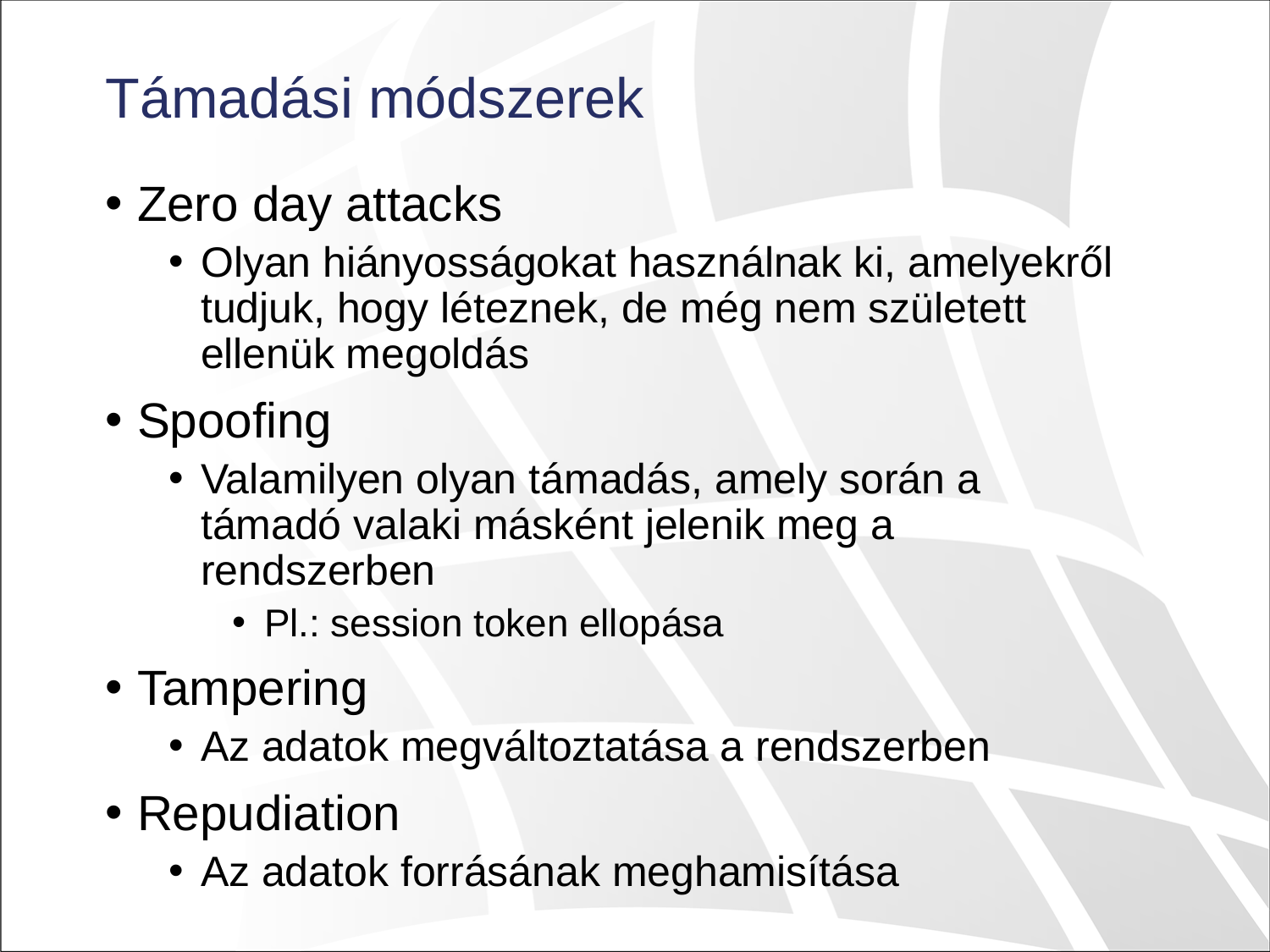

# Támadási módszerek
Zero day attacks
Olyan hiányosságokat használnak ki, amelyekről tudjuk, hogy léteznek, de még nem született ellenük megoldás
Spoofing
Valamilyen olyan támadás, amely során a támadó valaki másként jelenik meg a rendszerben
Pl.: session token ellopása
Tampering
Az adatok megváltoztatása a rendszerben
Repudiation
Az adatok forrásának meghamisítása